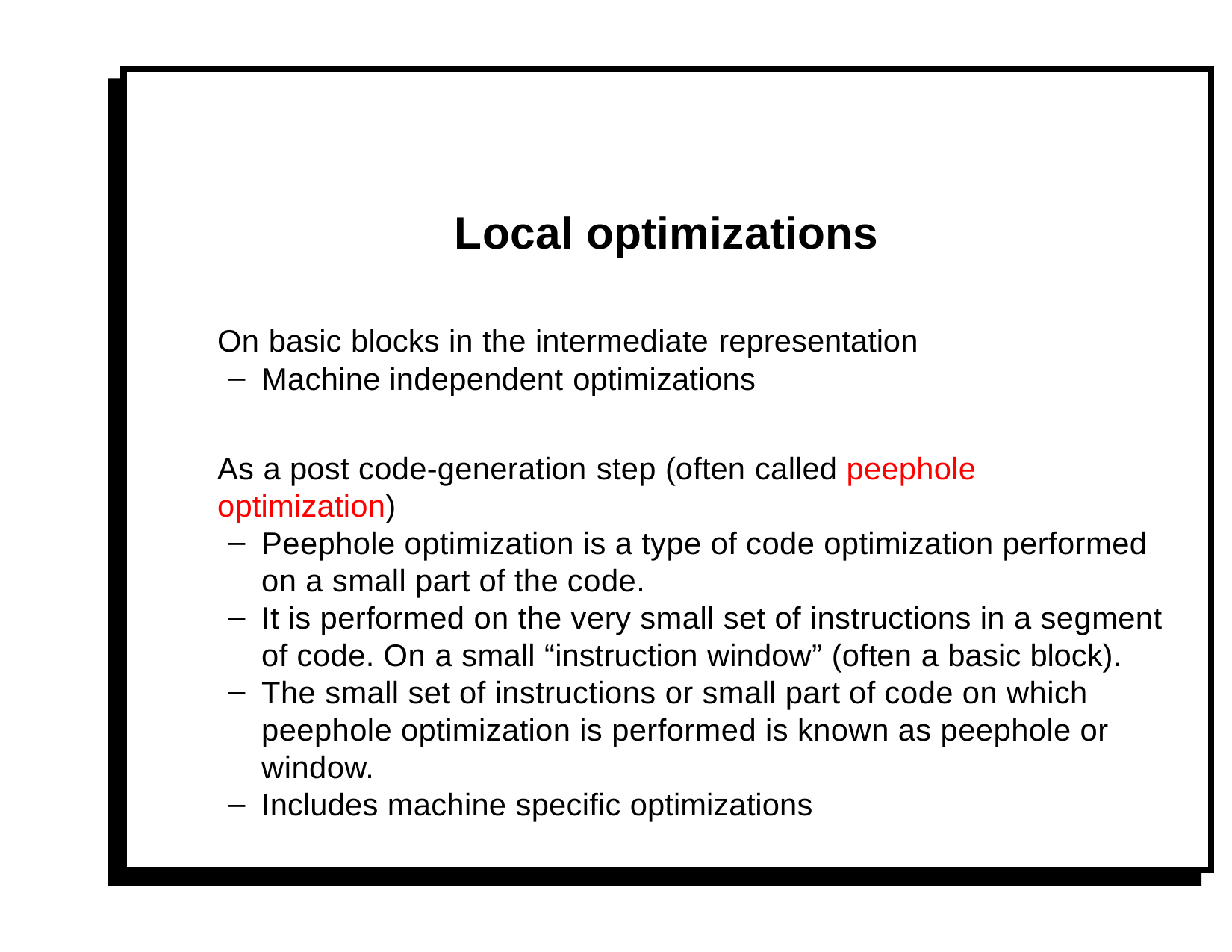

# Local optimizations
On basic blocks in the intermediate representation
Machine independent optimizations

As a post code-generation step (often called peephole optimization)
Peephole optimization is a type of code optimization performed on a small part of the code.
It is performed on the very small set of instructions in a segment of code. On a small “instruction window” (often a basic block).
The small set of instructions or small part of code on which peephole optimization is performed is known as peephole or window.
Includes machine specific optimizations